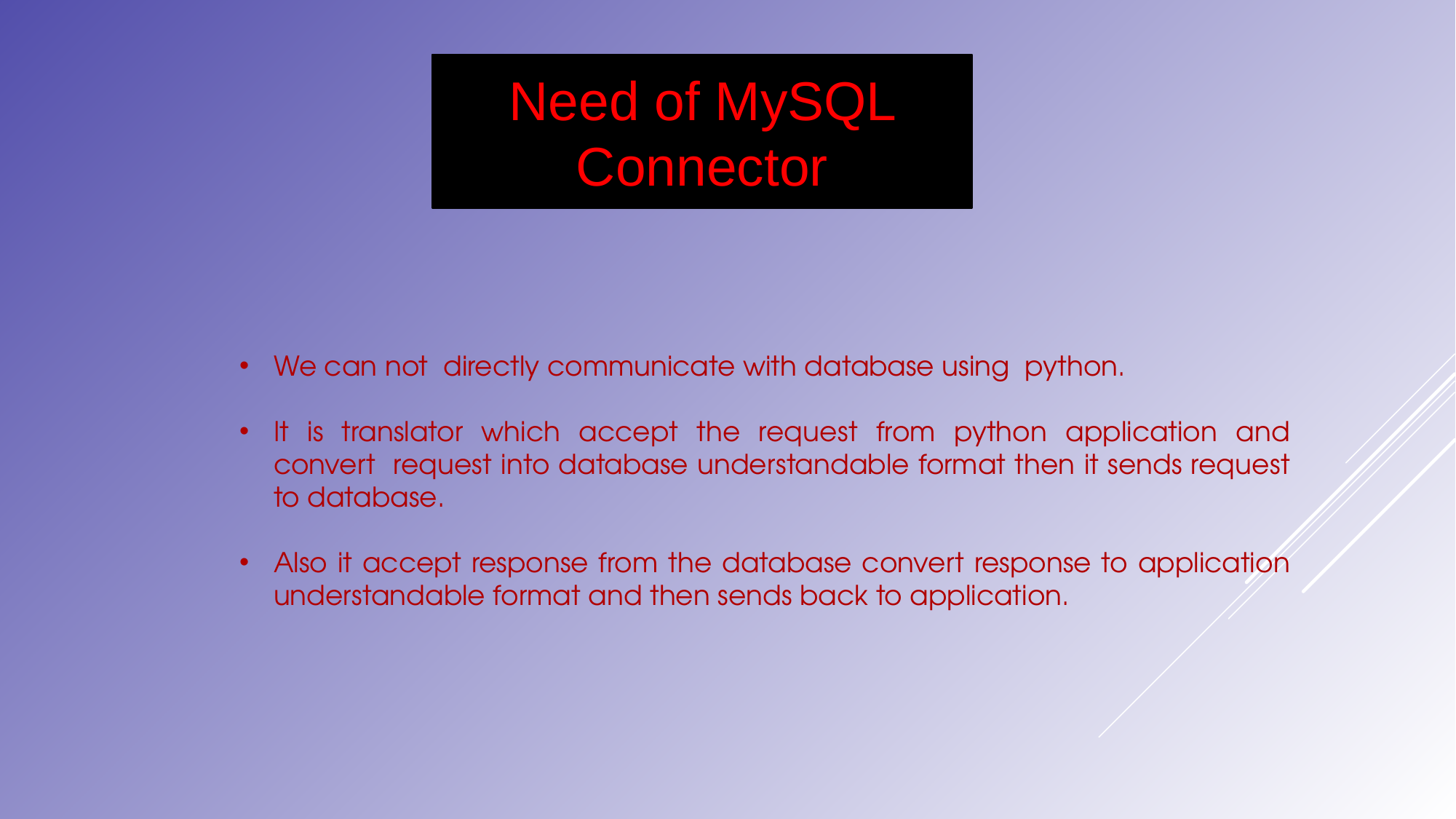

Need of MySQL Connector
We can not  directly communicate with database using  python.

It is translator which accept the request from python application and convert  request into database understandable format then it sends request to database.

Also it accept response from the database convert response to application understandable format and then sends back to application.